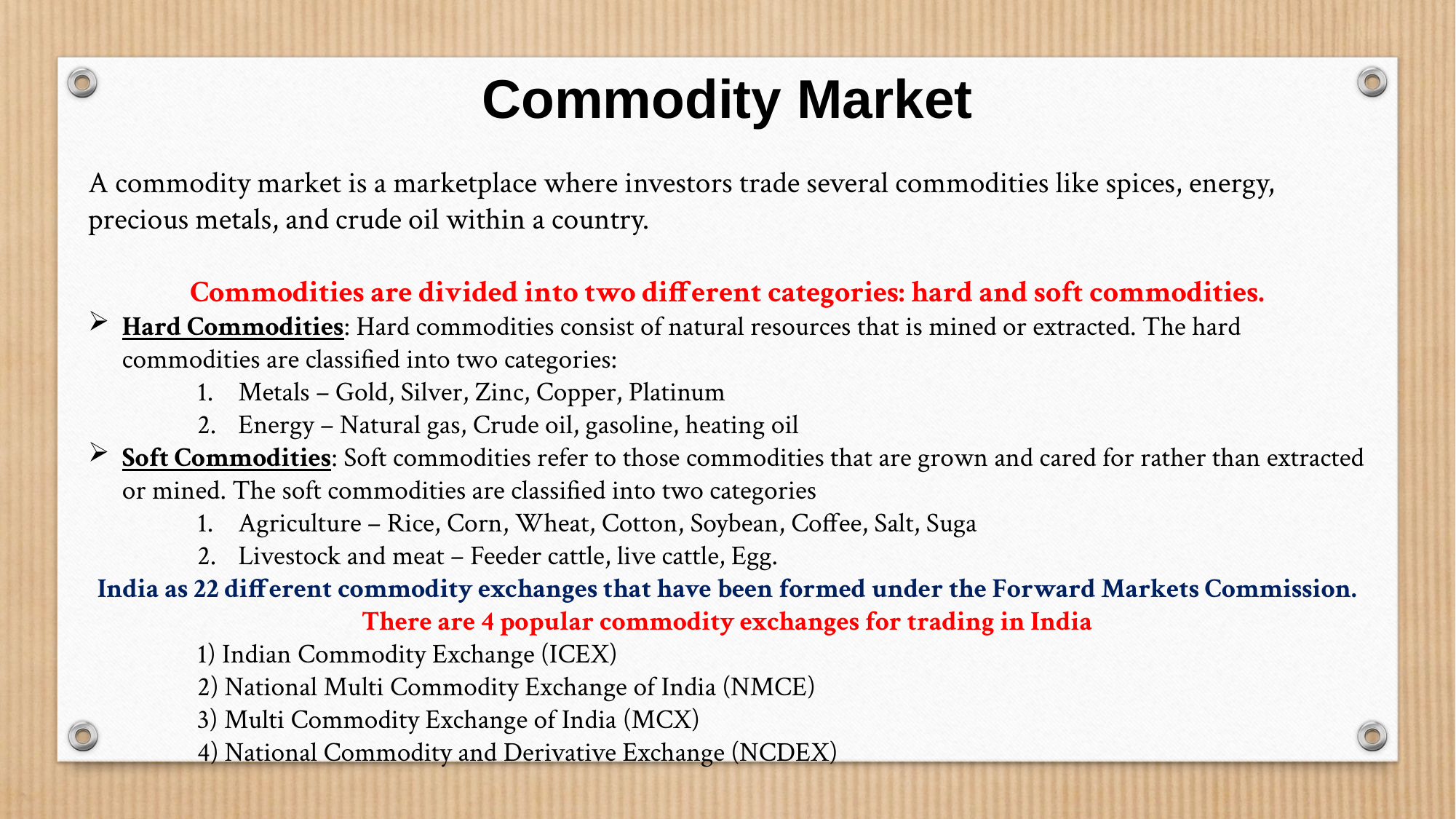

Commodity Market

A commodity market is a marketplace where investors trade several commodities like spices, energy, precious metals, and crude oil within a country.

Commodities are divided into two different categories: hard and soft commodities.
Hard Commodities: Hard commodities consist of natural resources that is mined or extracted. The hard commodities are classified into two categories:
Metals – Gold, Silver, Zinc, Copper, Platinum
Energy – Natural gas, Crude oil, gasoline, heating oil
Soft Commodities: Soft commodities refer to those commodities that are grown and cared for rather than extracted or mined. The soft commodities are classified into two categories
Agriculture – Rice, Corn, Wheat, Cotton, Soybean, Coffee, Salt, Suga
Livestock and meat – Feeder cattle, live cattle, Egg.
India as 22 different commodity exchanges that have been formed under the Forward Markets Commission.
There are 4 popular commodity exchanges for trading in India
1) Indian Commodity Exchange (ICEX)
2) National Multi Commodity Exchange of India (NMCE)
3) Multi Commodity Exchange of India (MCX)
4) National Commodity and Derivative Exchange (NCDEX)